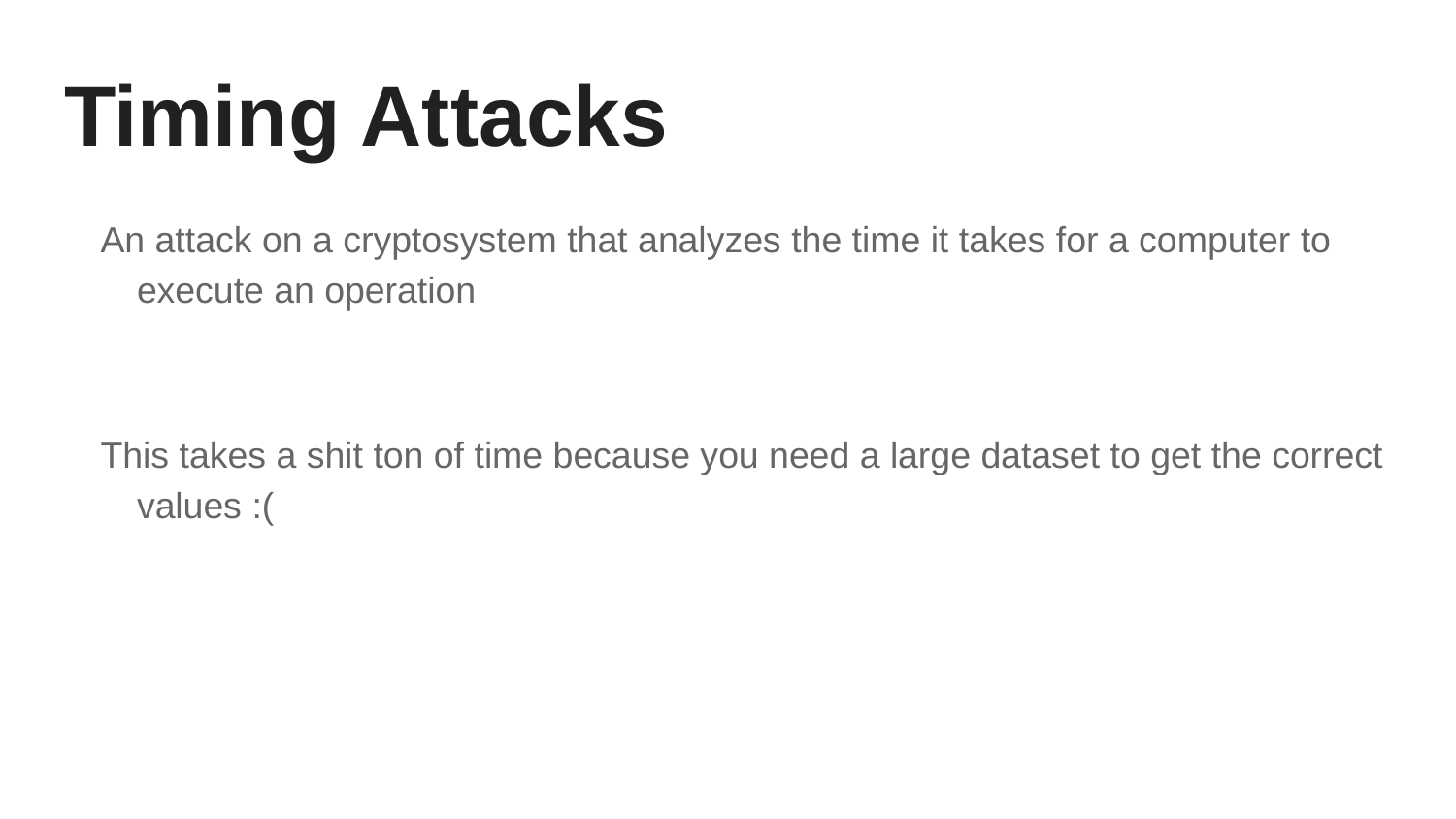

# Timing Attacks
An attack on a cryptosystem that analyzes the time it takes for a computer to execute an operation

This takes a shit ton of time because you need a large dataset to get the correct values :(